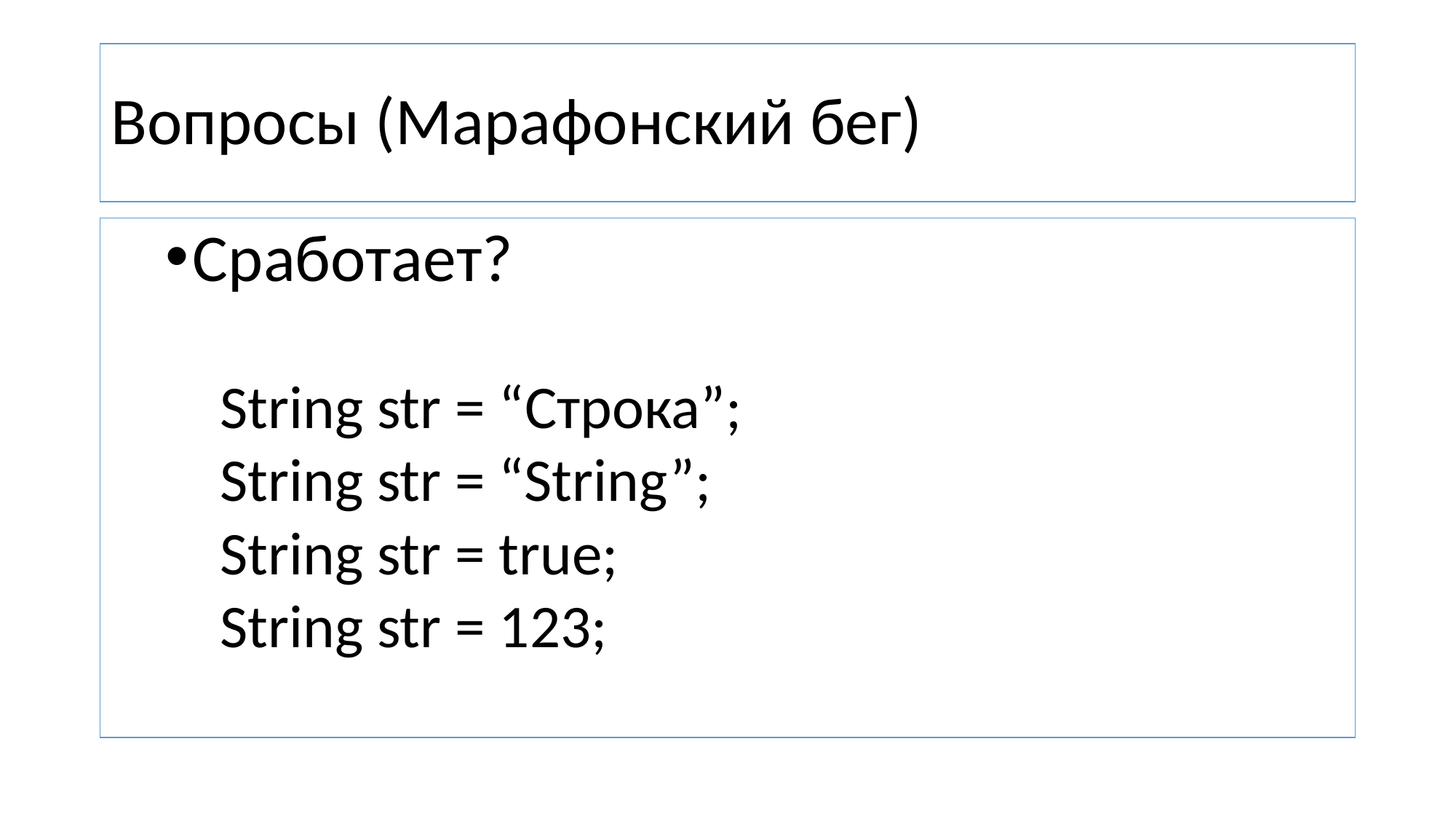

# Вопросы (Марафонский бег)
Сработает?

String str = “Строка”;
String str = “String”;
String str = true;
String str = 123;